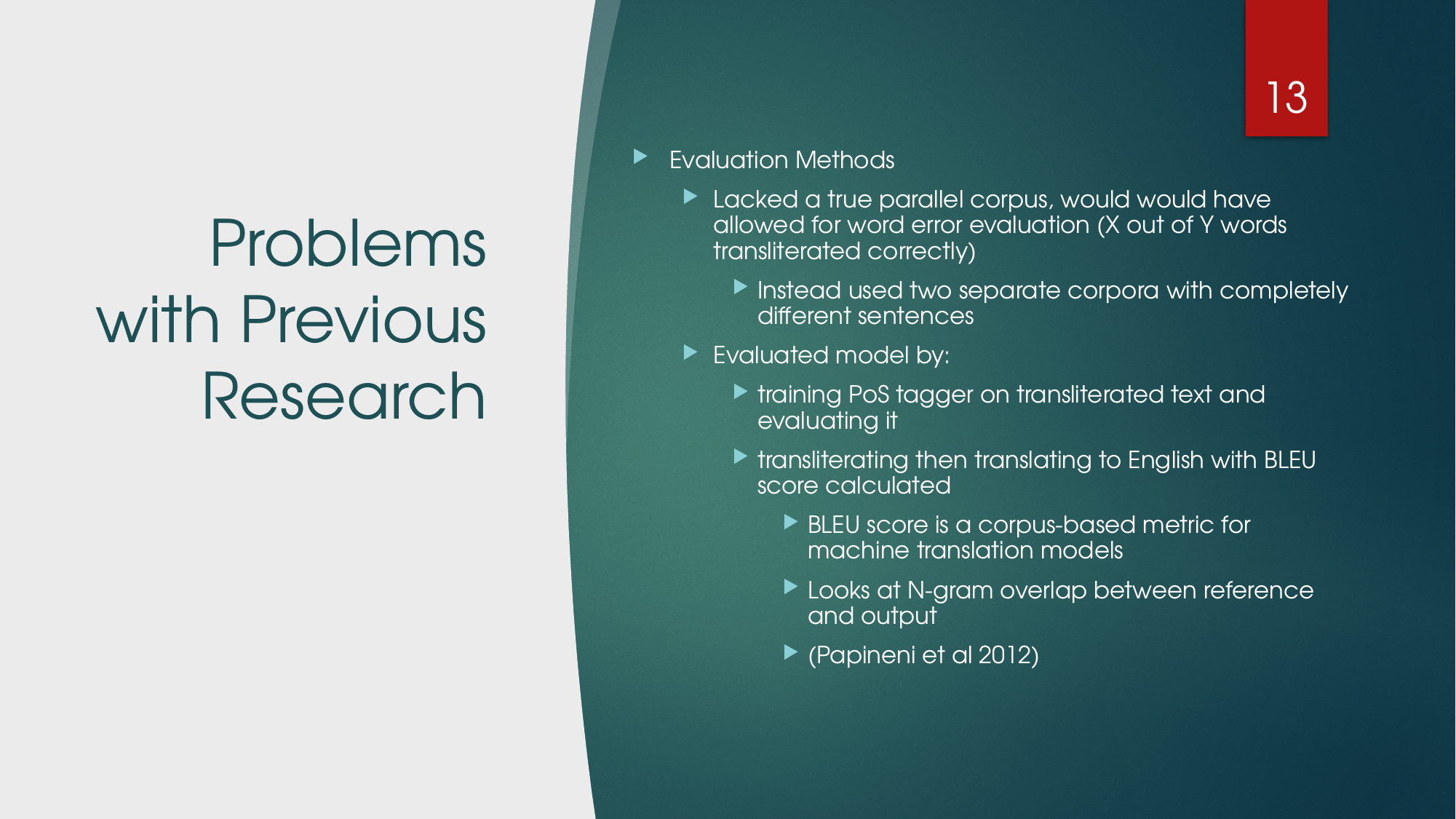

13
Evaluation Methods
Lacked a true parallel corpus, would would have allowed for word error evaluation (X out of Y words transliterated correctly)
Instead used two separate corpora with completely different sentences
Evaluated model by:
training PoS tagger on transliterated text and evaluating it
transliterating then translating to English with BLEU score calculated
BLEU score is a corpus-based metric for machine translation models
Looks at N-gram overlap between reference and output
(Papineni et al 2012)

# Problems with Previous Research